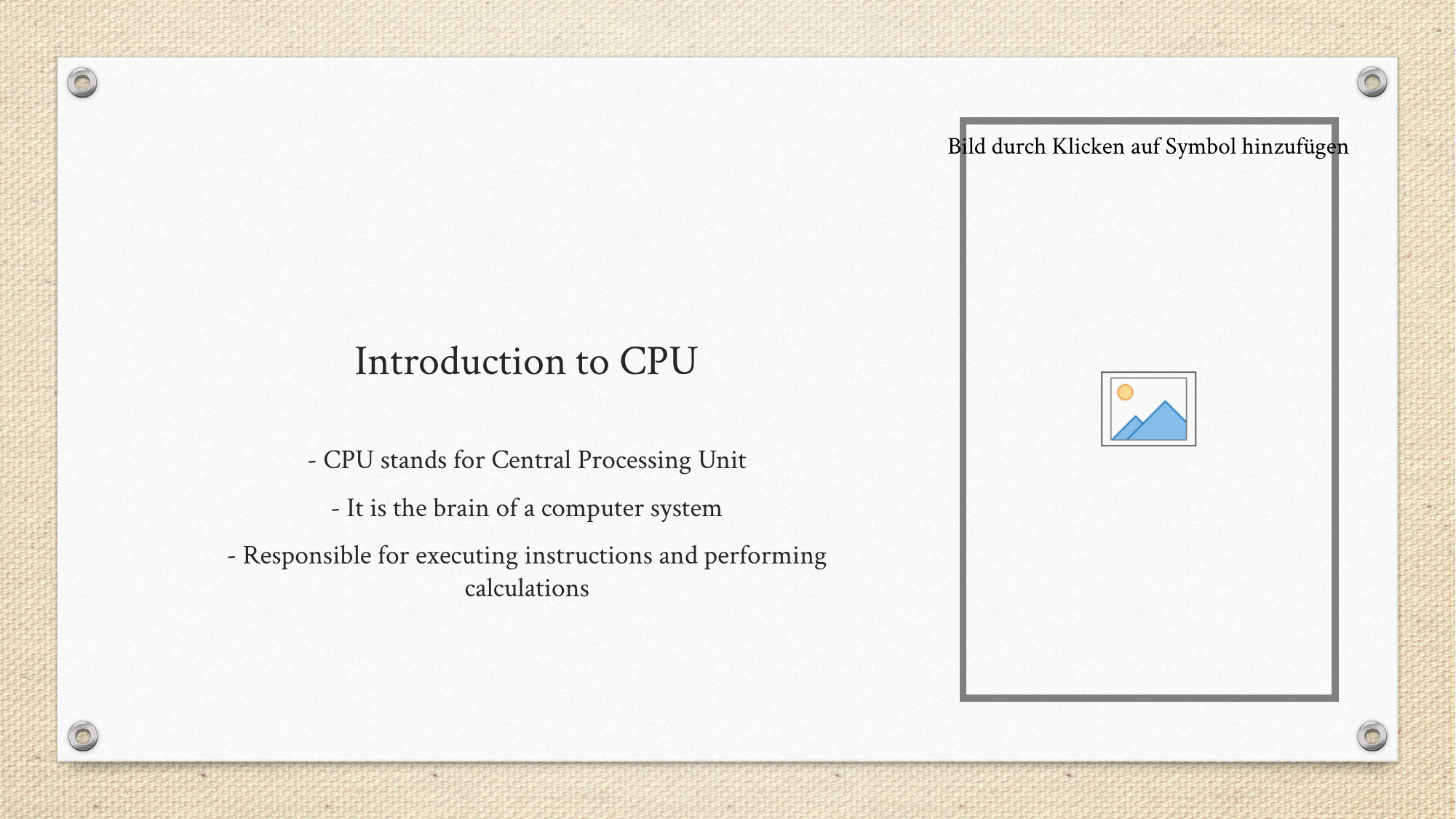

# Introduction to CPU

- CPU stands for Central Processing Unit
- It is the brain of a computer system
- Responsible for executing instructions and performing calculations